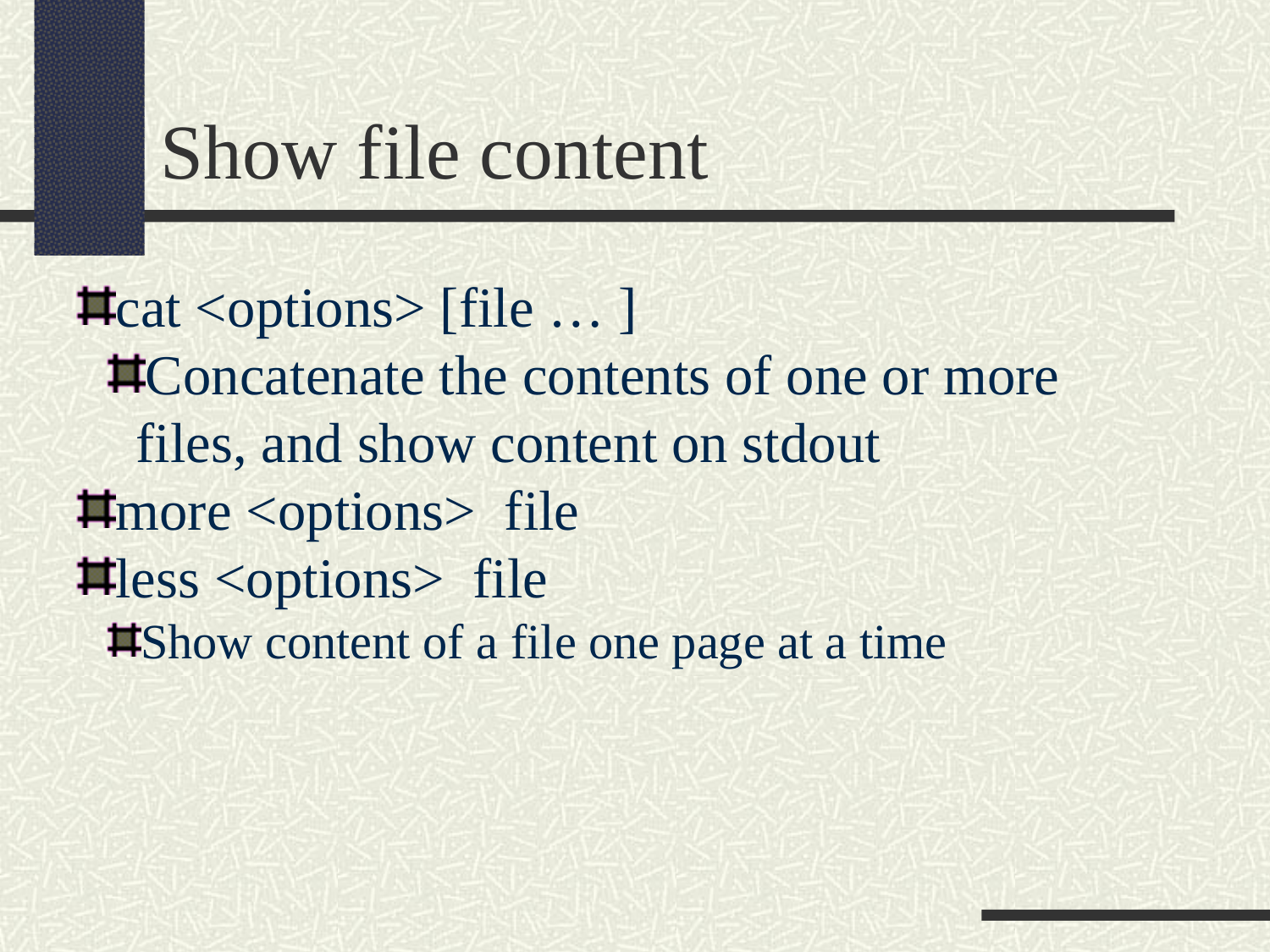

Show file content
cat <options> [file … ]
Concatenate the contents of one or more files, and show content on stdout
more <options>  file
less <options>  file
Show content of a file one page at a time